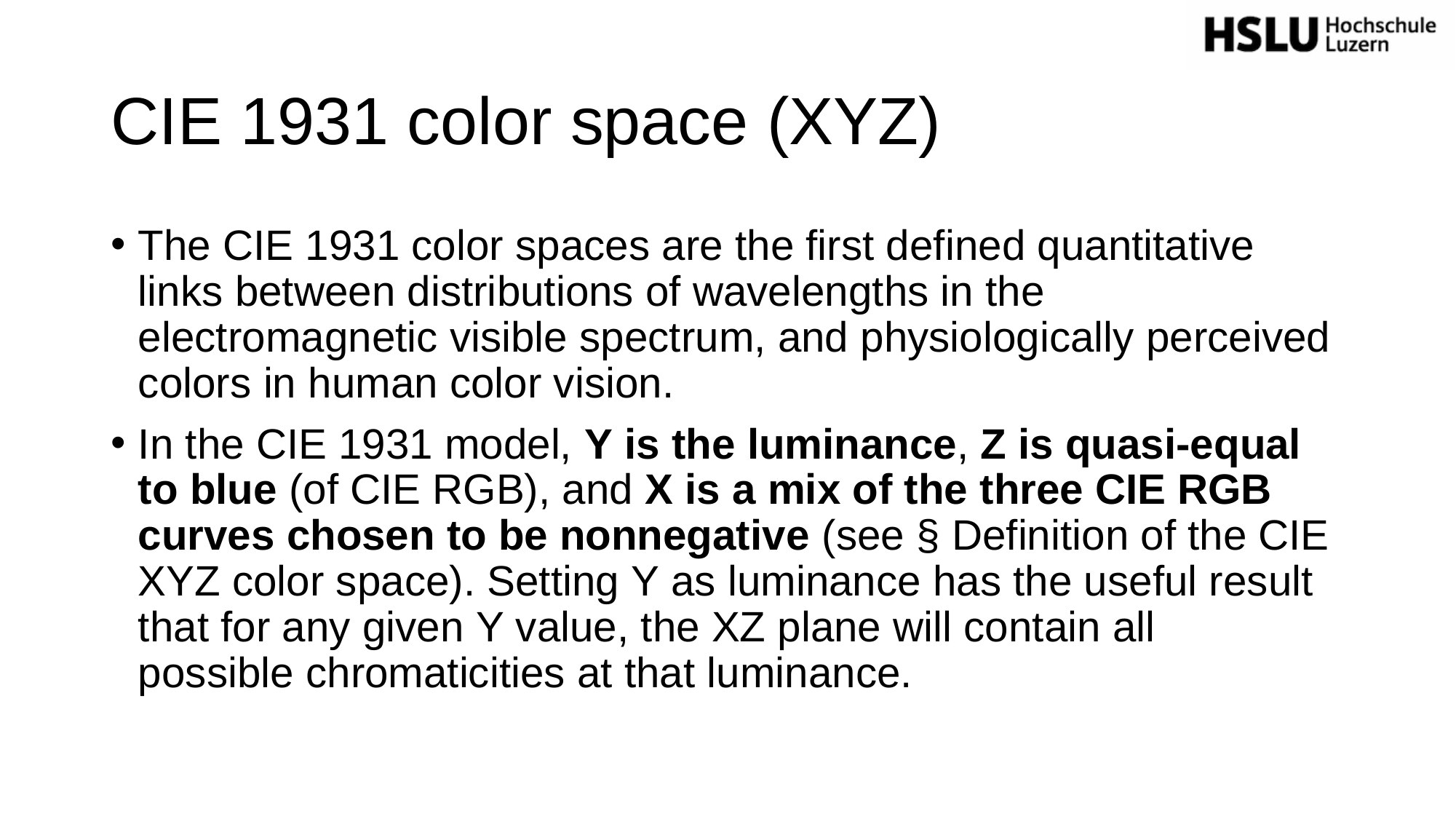

# CIE 1931 color space (XYZ)
The CIE 1931 color spaces are the first defined quantitative links between distributions of wavelengths in the electromagnetic visible spectrum, and physiologically perceived colors in human color vision.
In the CIE 1931 model, Y is the luminance, Z is quasi-equal to blue (of CIE RGB), and X is a mix of the three CIE RGB curves chosen to be nonnegative (see § Definition of the CIE XYZ color space). Setting Y as luminance has the useful result that for any given Y value, the XZ plane will contain all possible chromaticities at that luminance.